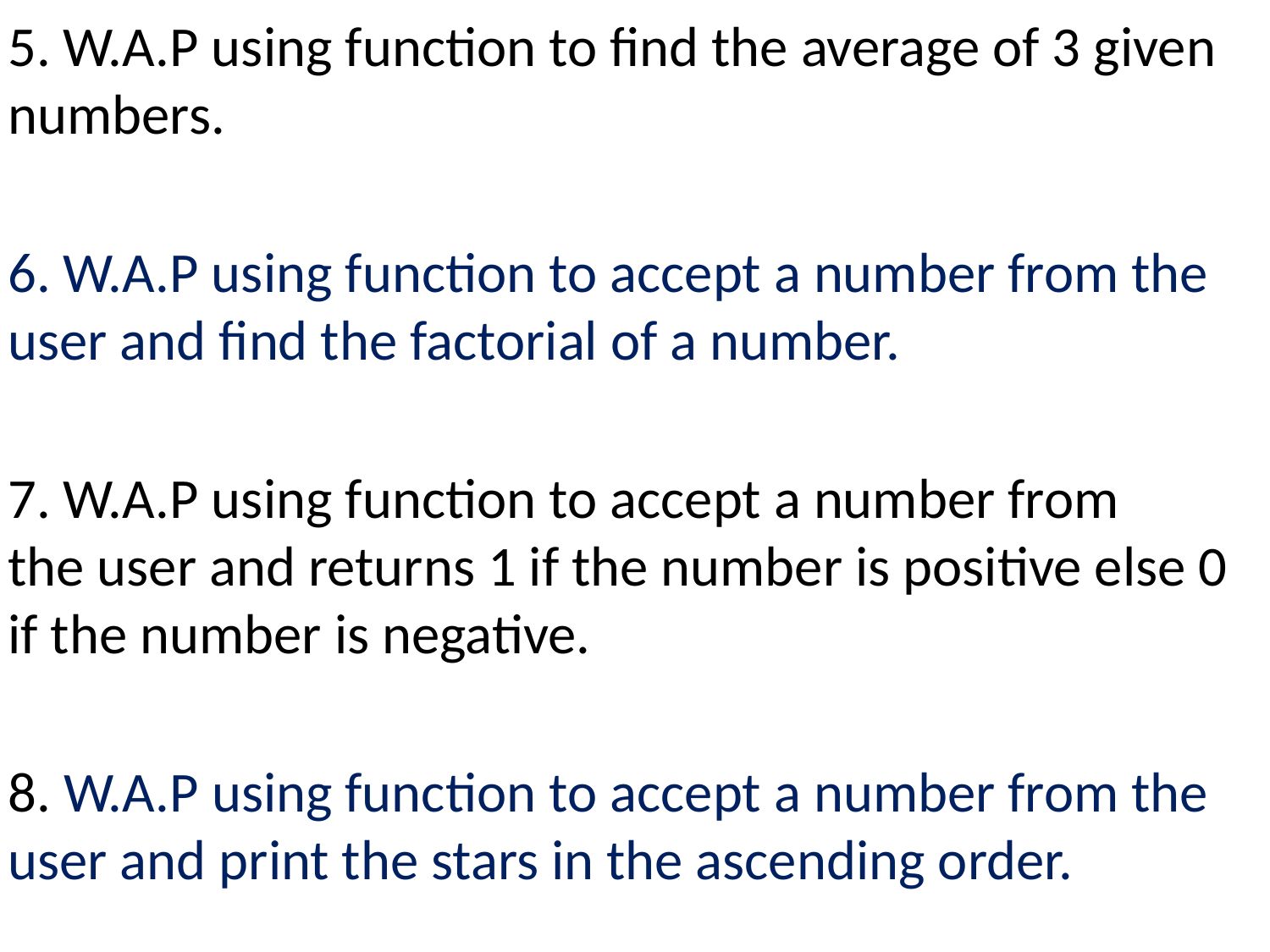

5. W.A.P using function to find the average of 3 given numbers.

6. W.A.P using function to accept a number from the user and find the factorial of a number.

7. W.A.P using function to accept a number from   the user and returns 1 if the number is positive else 0 if the number is negative.

8. W.A.P using function to accept a number from the user and print the stars in the ascending order.